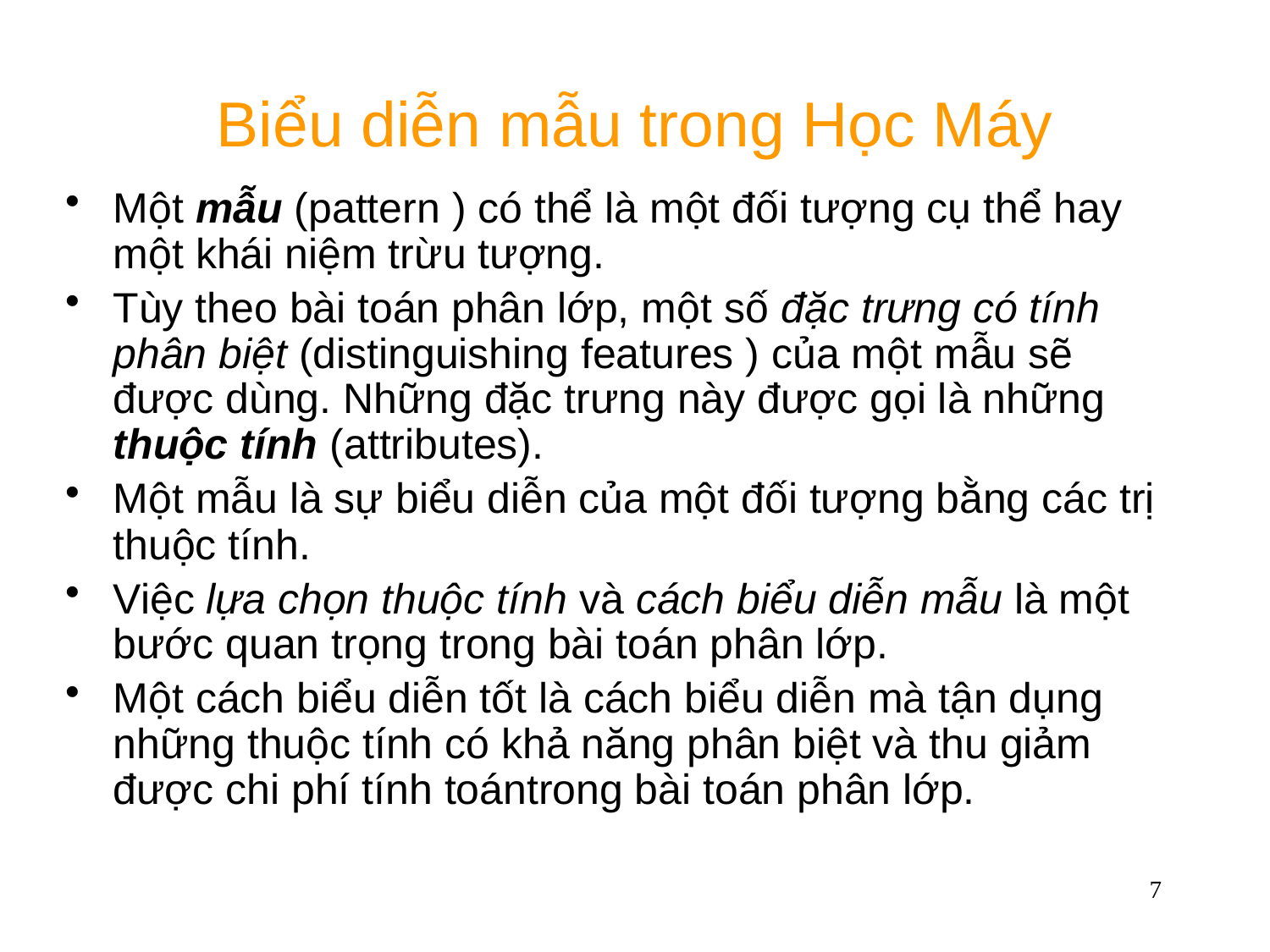

# Biểu diễn mẫu trong Học Máy
Một mẫu (pattern ) có thể là một đối tượng cụ thể hay một khái niệm trừu tượng.
Tùy theo bài toán phân lớp, một số đặc trưng có tính phân biệt (distinguishing features ) của một mẫu sẽ được dùng. Những đặc trưng này được gọi là những thuộc tính (attributes).
Một mẫu là sự biểu diễn của một đối tượng bằng các trị thuộc tính.
Việc lựa chọn thuộc tính và cách biểu diễn mẫu là một bước quan trọng trong bài toán phân lớp.
Một cách biểu diễn tốt là cách biểu diễn mà tận dụng những thuộc tính có khả năng phân biệt và thu giảm được chi phí tính toántrong bài toán phân lớp.

7